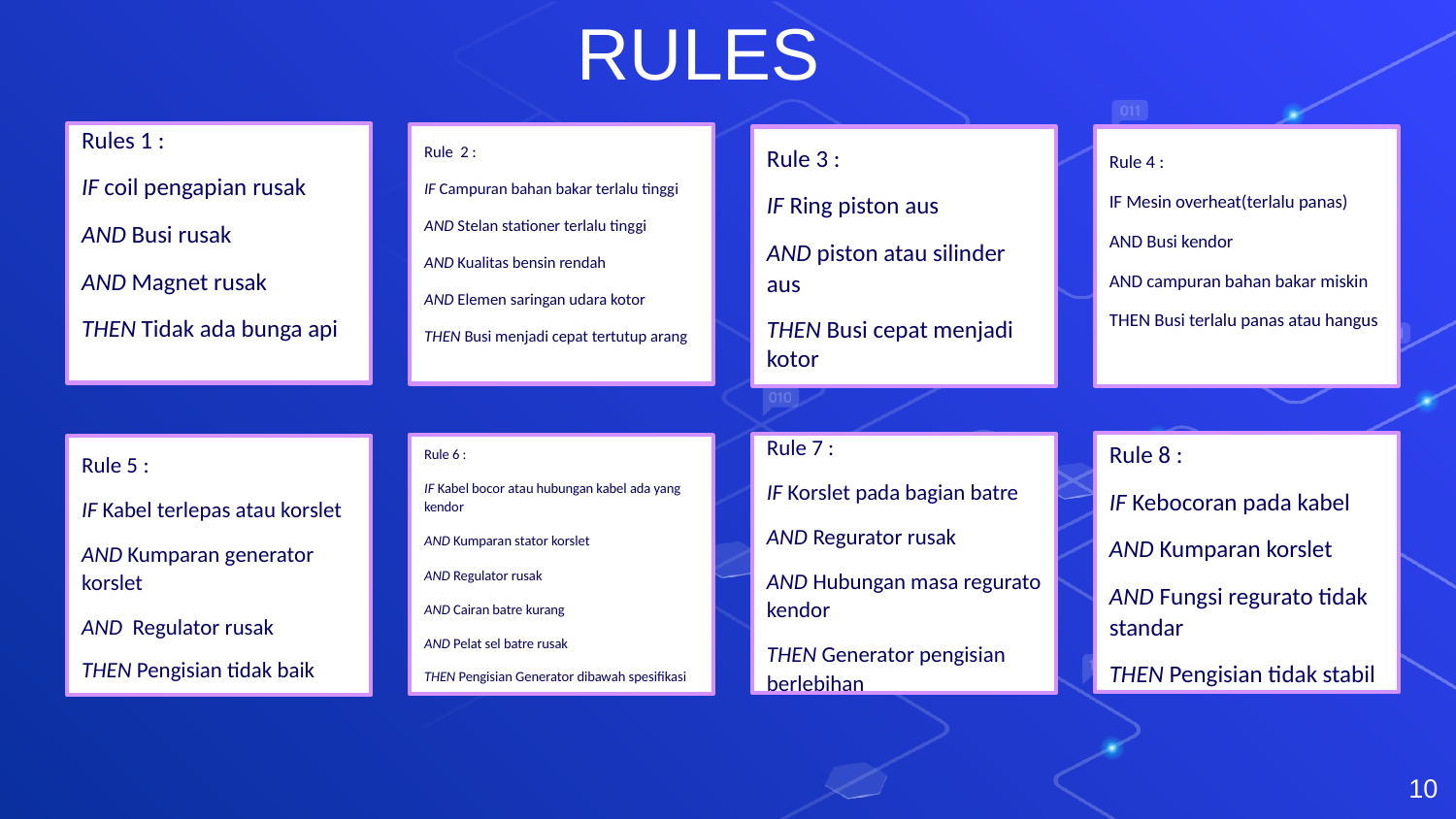

RULES
Rules 1 :
IF coil pengapian rusak
AND Busi rusak
AND Magnet rusak
THEN Tidak ada bunga api

Rule  2 :
IF Campuran bahan bakar terlalu tinggi
AND Stelan stationer terlalu tinggi
AND Kualitas bensin rendah
AND Elemen saringan udara kotor
THEN Busi menjadi cepat tertutup arang

Rule 3 :
IF Ring piston aus
AND piston atau silinder aus
THEN Busi cepat menjadi kotor
Rule 4 :
IF Mesin overheat(terlalu panas)
AND Busi kendor
AND campuran bahan bakar miskin
THEN Busi terlalu panas atau hangus

Rule 8 :
IF Kebocoran pada kabel
AND Kumparan korslet
AND Fungsi regurato tidak standar
THEN Pengisian tidak stabil
Rule 7 :
IF Korslet pada bagian batre
AND Regurator rusak
AND Hubungan masa regurato kendor
THEN Generator pengisian berlebihan
Rule 6 :
IF Kabel bocor atau hubungan kabel ada yang kendor
AND Kumparan stator korslet
AND Regulator rusak
AND Cairan batre kurang
AND Pelat sel batre rusak
THEN Pengisian Generator dibawah spesifikasi
Rule 5 :
IF Kabel terlepas atau korslet
AND Kumparan generator korslet
AND  Regulator rusak
THEN Pengisian tidak baik
10